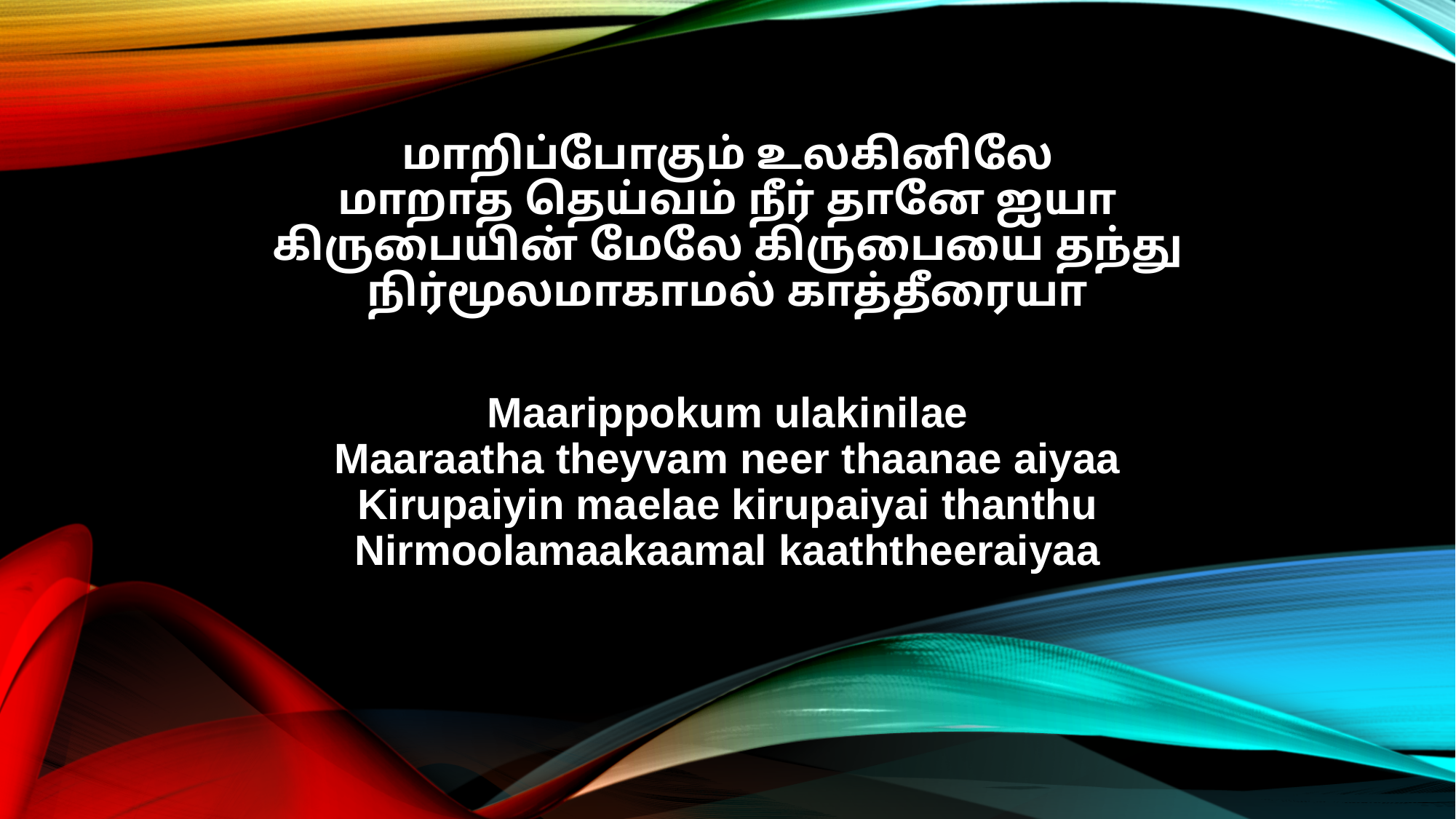

மாறிப்போகும் உலகினிலே
மாறாத தெய்வம் நீர் தானே ஐயா
கிருபையின் மேலே கிருபையை தந்து
நிர்மூலமாகாமல் காத்தீரையா

Maarippokum ulakinilae
Maaraatha theyvam neer thaanae aiyaa
Kirupaiyin maelae kirupaiyai thanthu
Nirmoolamaakaamal kaaththeeraiyaa